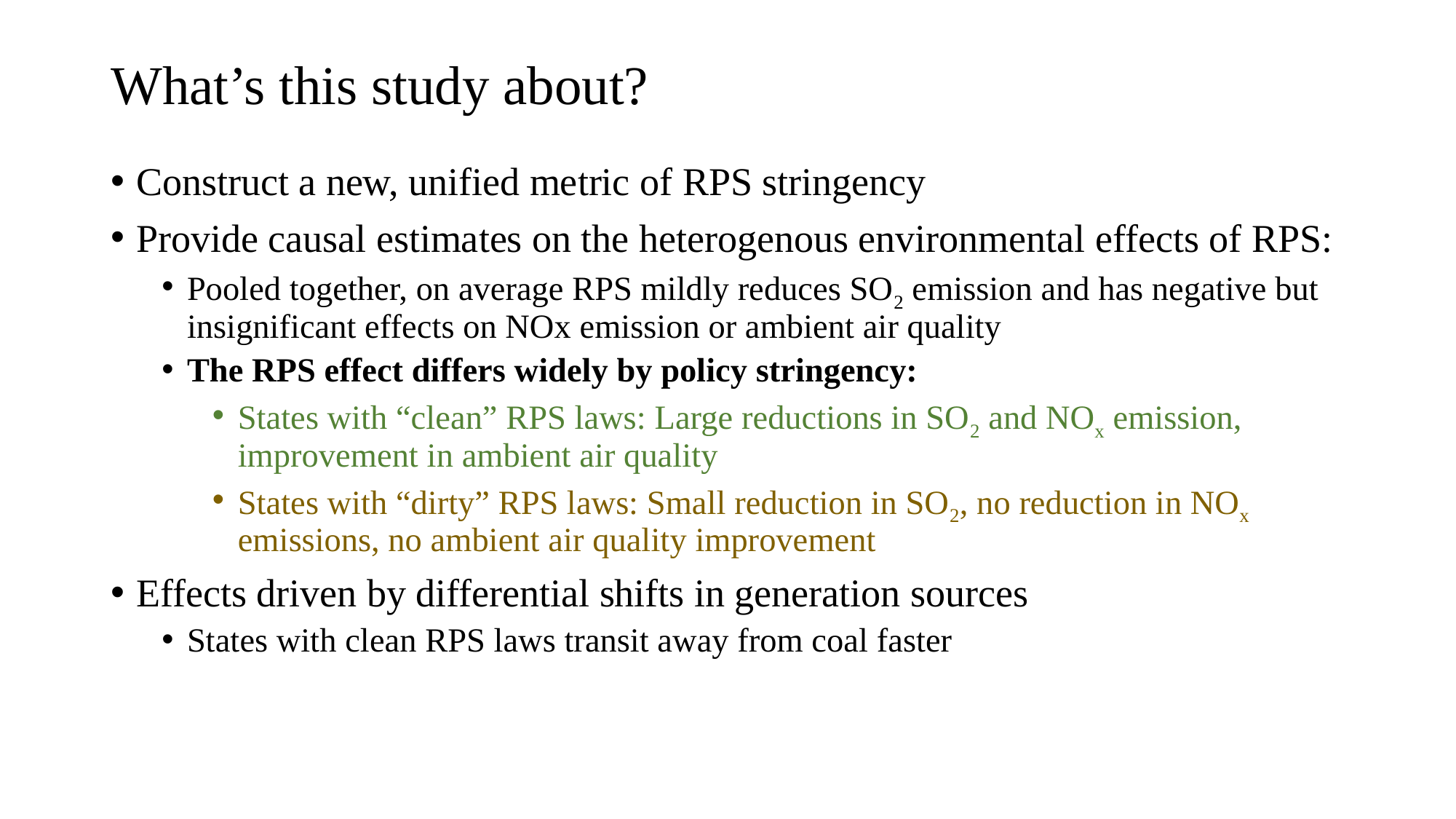

# What’s this study about?
Construct a new, unified metric of RPS stringency
Provide causal estimates on the heterogenous environmental effects of RPS:
Pooled together, on average RPS mildly reduces SO2 emission and has negative but insignificant effects on NOx emission or ambient air quality
The RPS effect differs widely by policy stringency:
States with “clean” RPS laws: Large reductions in SO2 and NOx emission, improvement in ambient air quality
States with “dirty” RPS laws: Small reduction in SO2, no reduction in NOx emissions, no ambient air quality improvement
Effects driven by differential shifts in generation sources
States with clean RPS laws transit away from coal faster